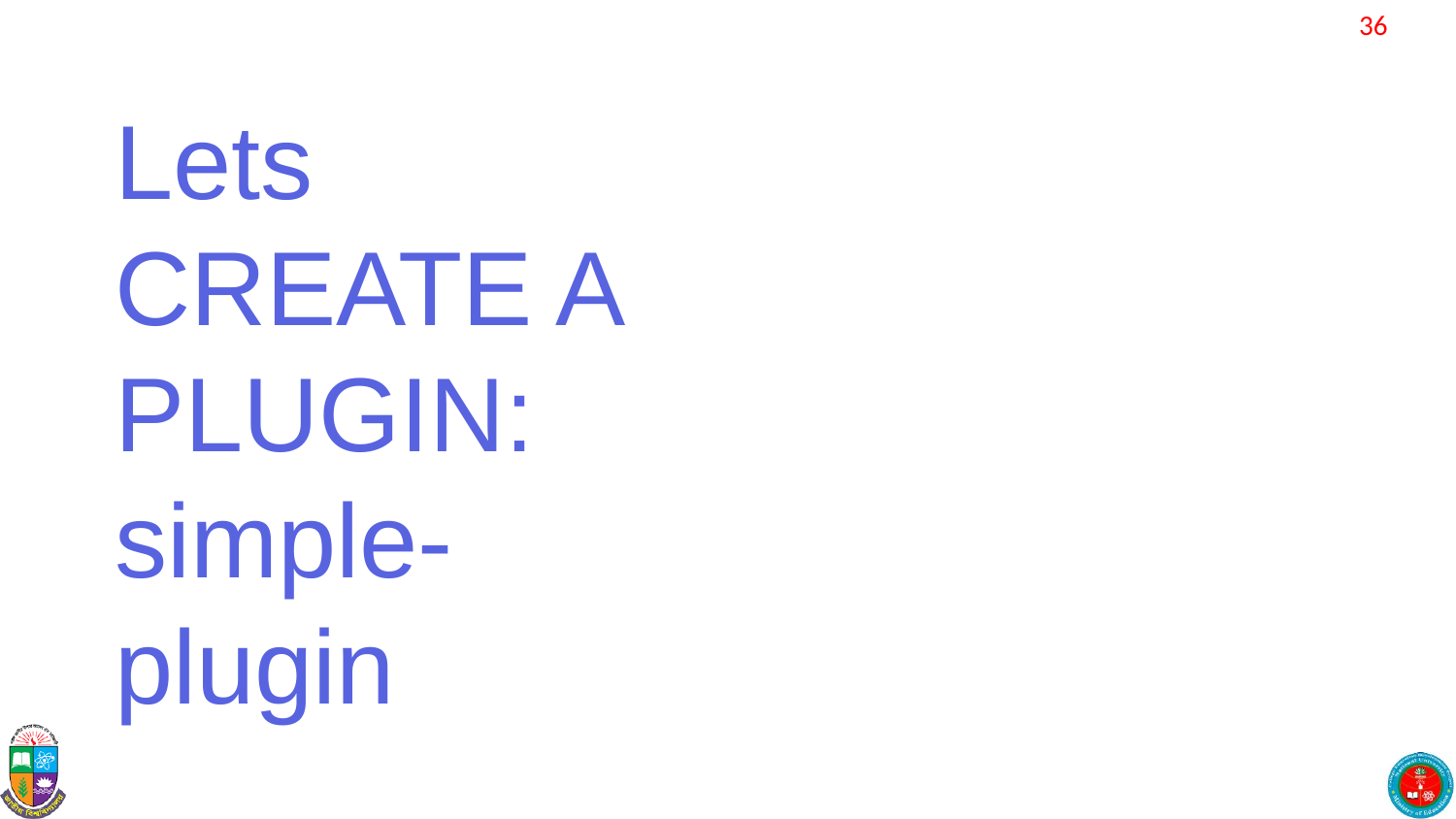

36
# Lets CREATE A PLUGIN: simple-plugin